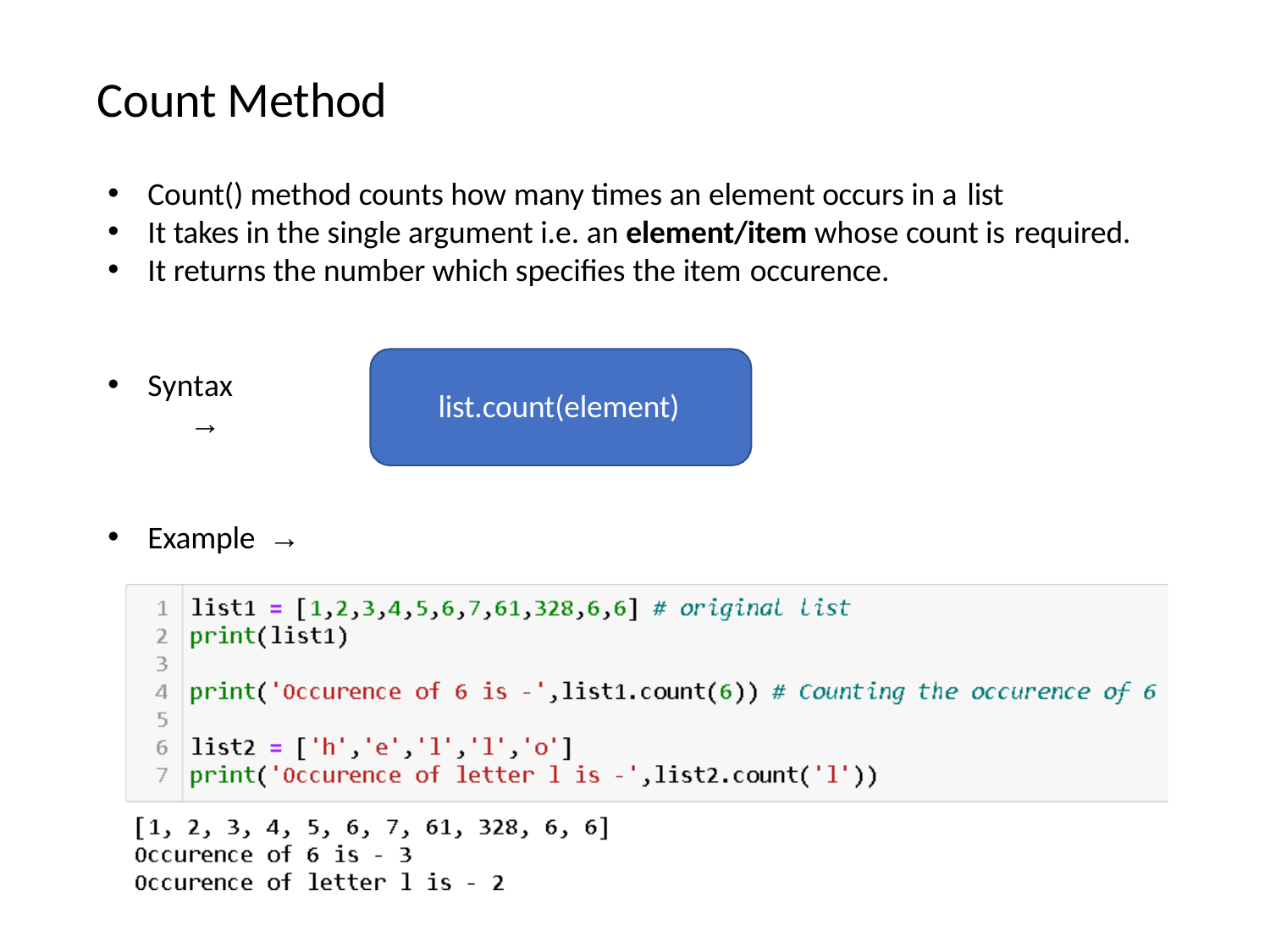

# Count Method
Count() method counts how many times an element occurs in a list
It takes in the single argument i.e. an element/item whose count is required.
It returns the number which specifies the item occurence.

Syntax	→
list.count(element)
Example →